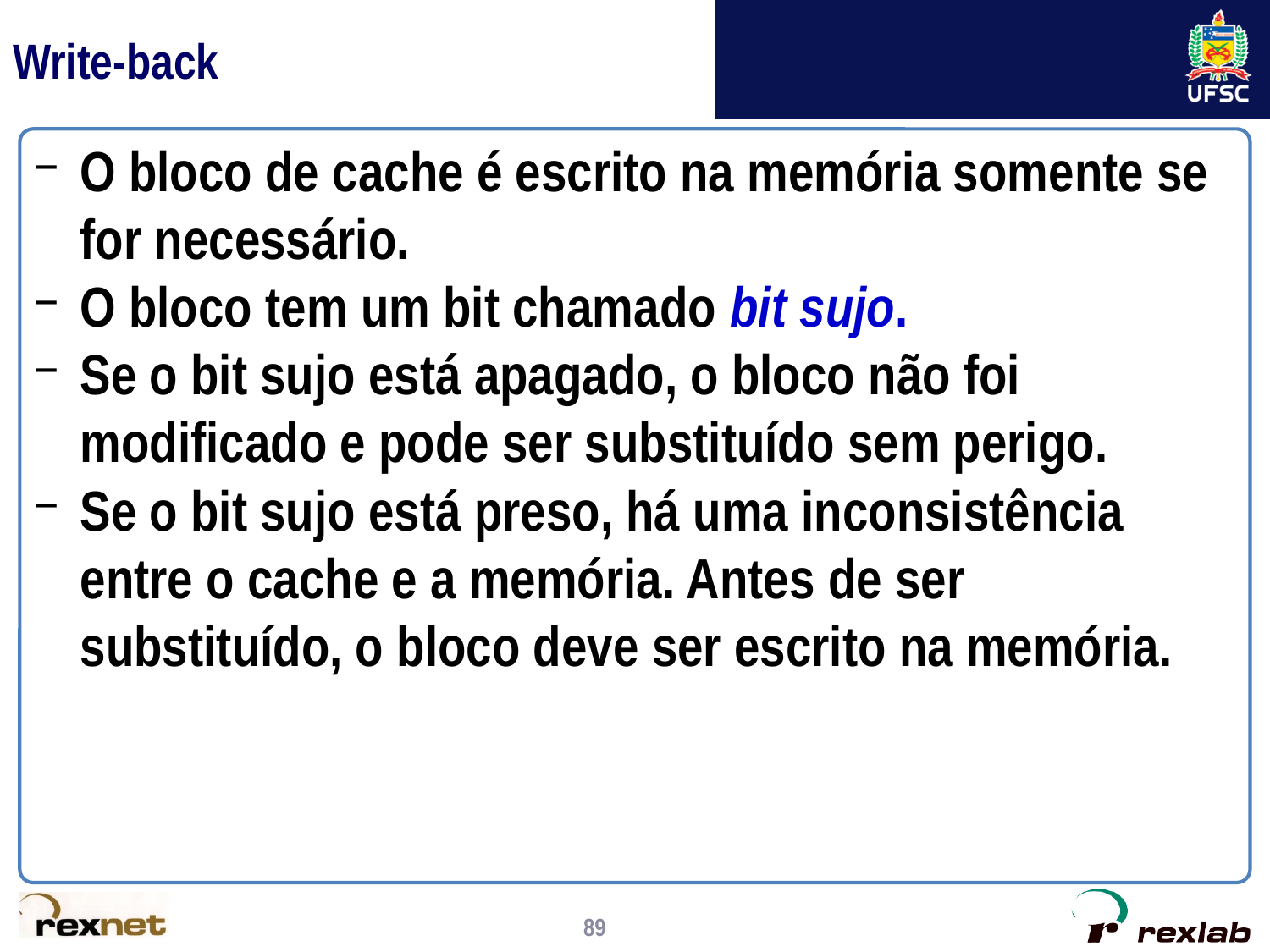

# Write-back
O bloco de cache é escrito na memória somente se for necessário.
O bloco tem um bit chamado bit sujo.
Se o bit sujo está apagado, o bloco não foi modificado e pode ser substituído sem perigo.
Se o bit sujo está preso, há uma inconsistência entre o cache e a memória. Antes de ser substituído, o bloco deve ser escrito na memória.

89